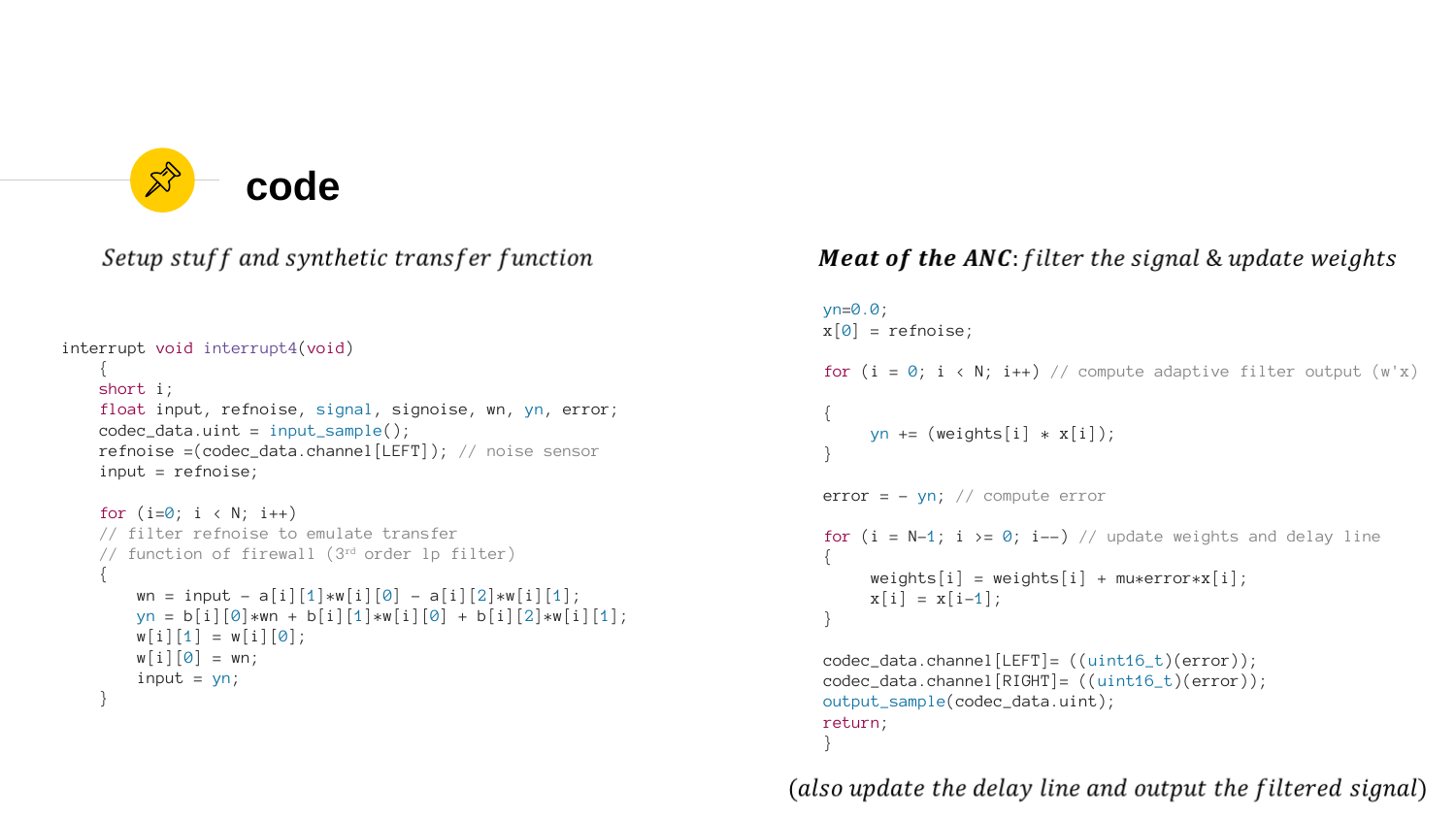

# code

	yn=0.0;
	x[0] = refnoise;

	for (i = 0; i < N; i++) // compute adaptive filter output (w'x)
	{
	     yn += (weights[i] * x[i]);
	}

	error = - yn; // compute error

	for (i = N-1; i >= 0; i--) // update weights and delay line
	{
	     weights[i] = weights[i] + mu*error*x[i];
	     x[i] = x[i-1];
	}

	codec_data.channel[LEFT]= ((uint16_t)(error));
	codec_data.channel[RIGHT]= ((uint16_t)(error));
	output_sample(codec_data.uint);
	return;
	}
interrupt void interrupt4(void)
    {
    short i;
    float input, refnoise, signal, signoise, wn, yn, error;
    codec_data.uint = input_sample();
    refnoise =(codec_data.channel[LEFT]); // noise sensor
    input = refnoise;

    for (i=0; i < N; i++)
    // filter refnoise to emulate transfer
    // function of firewall (3rd order lp filter)
    {
        wn = input - a[i][1]*w[i][0] - a[i][2]*w[i][1];
        yn = b[i][0]*wn + b[i][1]*w[i][0] + b[i][2]*w[i][1];
        w[i][1] = w[i][0];
        w[i][0] = wn;
        input = yn;
    }